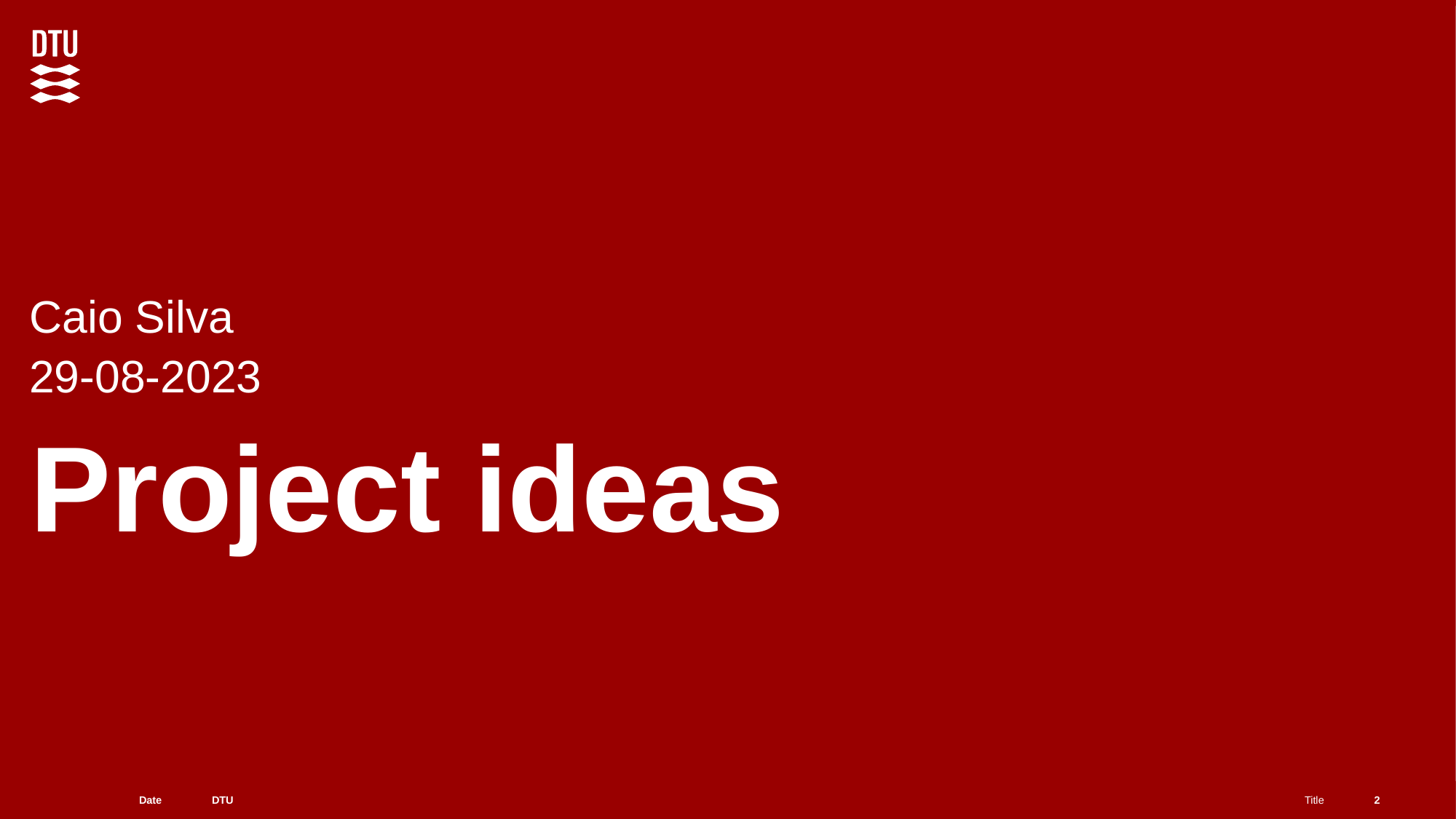

Caio Silva
29-08-2023
# Project ideas
2